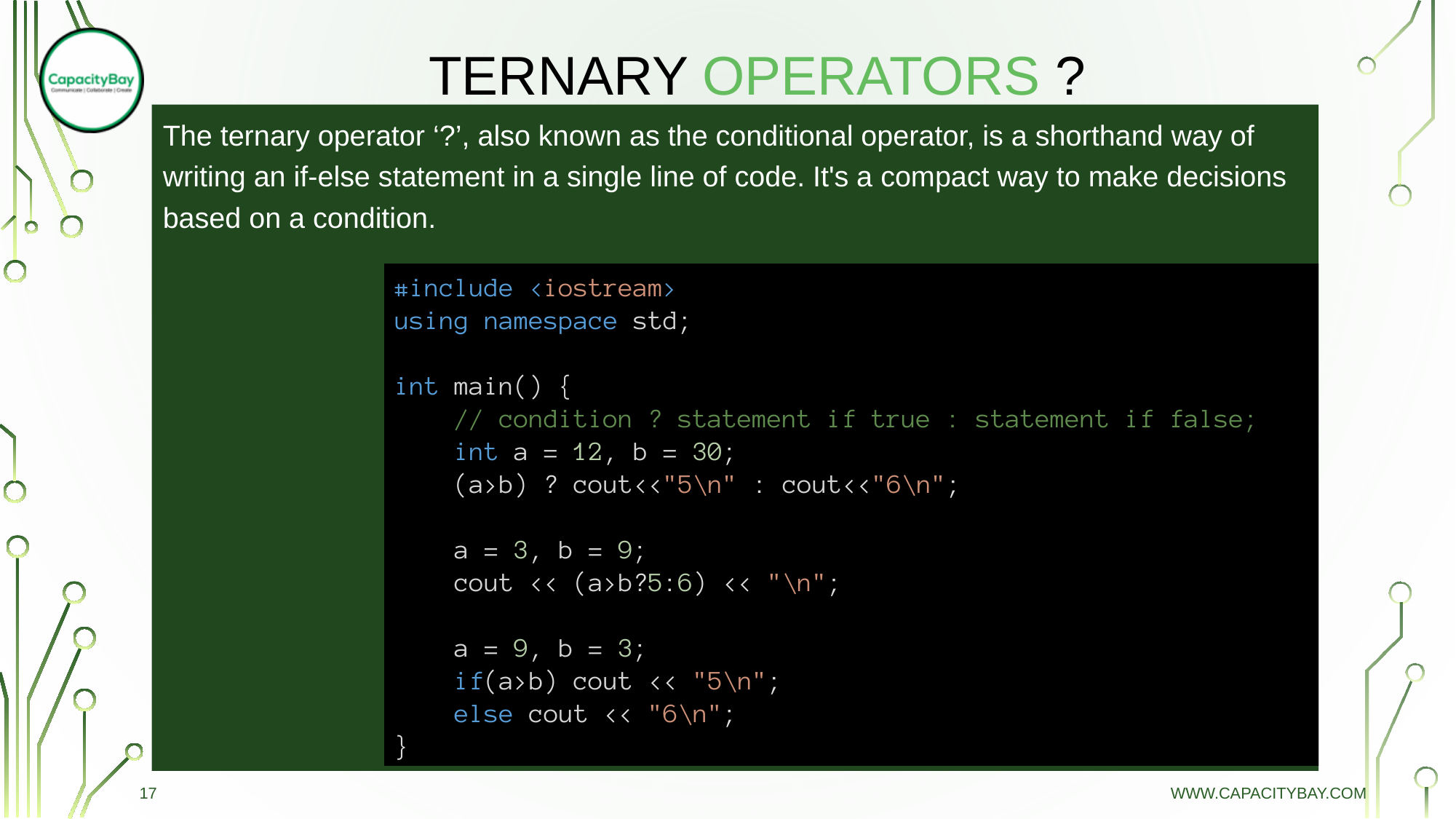

# TERNARY OPERATORS ?
The ternary operator ‘?’, also known as the conditional operator, is a shorthand way of writing an if-else statement in a single line of code. It's a compact way to make decisions based on a condition.

#include <iostream>
using namespace std;
int main() {
    // condition ? statement if true : statement if false;
    int a = 12, b = 30;
    (a>b) ? cout<<"5\n" : cout<<"6\n";
    a = 3, b = 9;
    cout << (a>b?5:6) << "\n";
    a = 9, b = 3;
    if(a>b) cout << "5\n";
    else cout << "6\n";
}
17
www.capacitybay.com